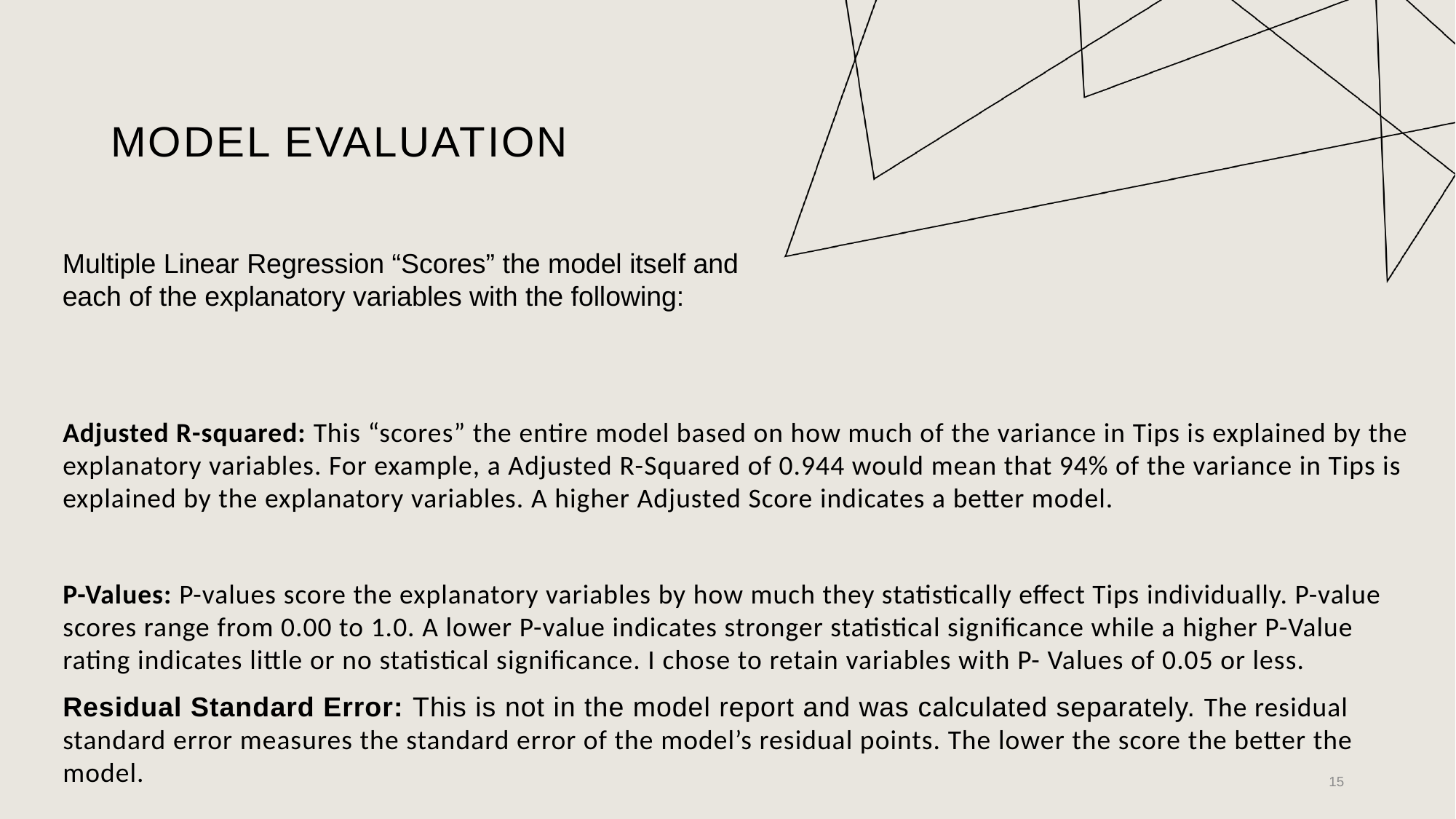

# Model Evaluation
Multiple Linear Regression “Scores” the model itself and each of the explanatory variables with the following:
Adjusted R-squared: This “scores” the entire model based on how much of the variance in Tips is explained by the explanatory variables. For example, a Adjusted R-Squared of 0.944 would mean that 94% of the variance in Tips is explained by the explanatory variables. A higher Adjusted Score indicates a better model.

P-Values: P-values score the explanatory variables by how much they statistically effect Tips individually. P-value scores range from 0.00 to 1.0. A lower P-value indicates stronger statistical significance while a higher P-Value rating indicates little or no statistical significance. I chose to retain variables with P- Values of 0.05 or less.
Residual Standard Error: This is not in the model report and was calculated separately. The residual standard error measures the standard error of the model’s residual points. The lower the score the better the model.

15